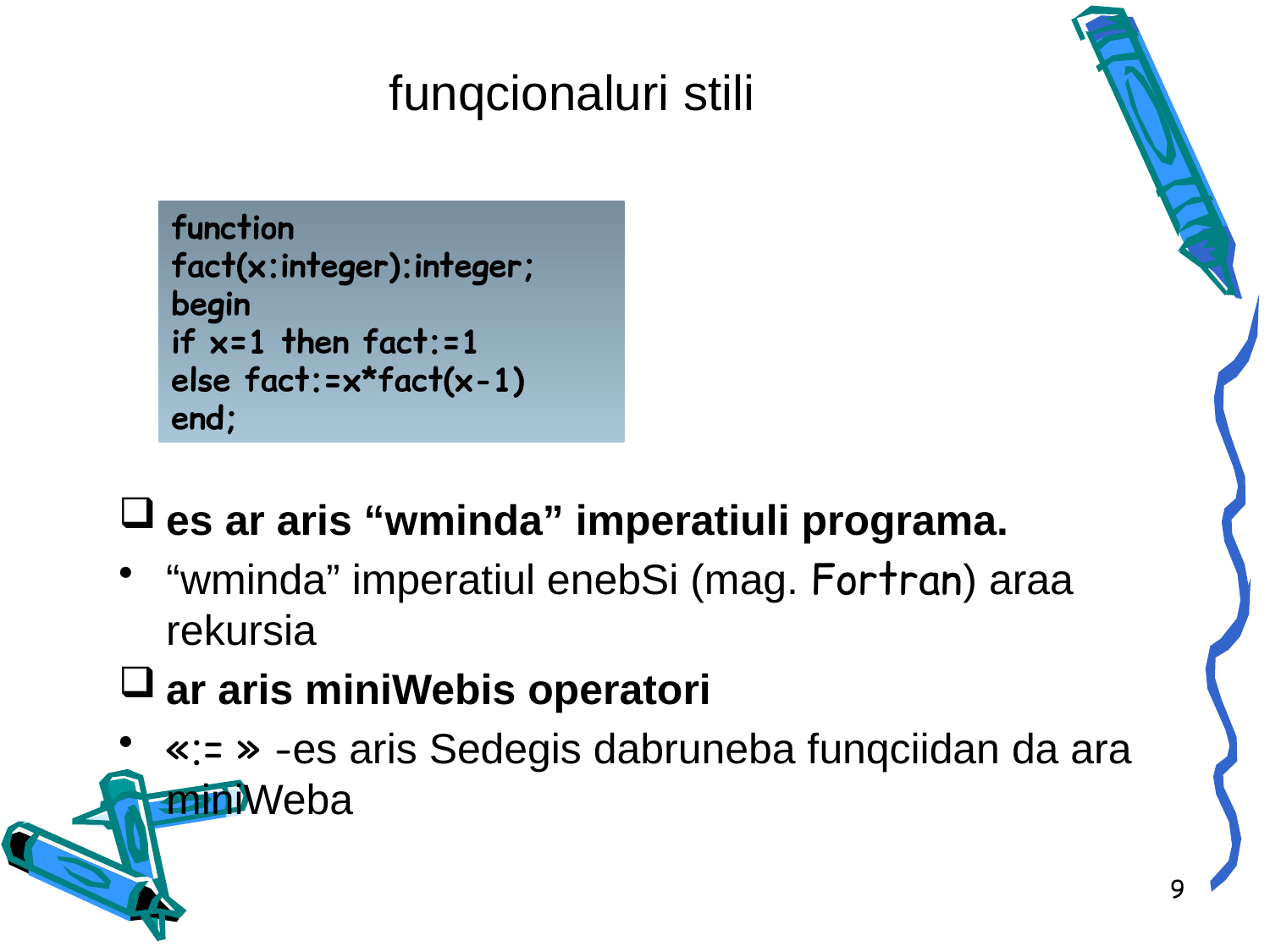

# funqcionaluri stili

es ar aris “wminda” imperatiuli programa.
“wminda” imperatiul enebSi (mag. Fortran) araa rekursia
ar aris miniWebis operatori
«:= » -es aris Sedegis dabruneba funqciidan da ara miniWeba
function fact(x:integer):integer;
begin
if x=1 then fact:=1
else fact:=x*fact(x-1)
end;
9